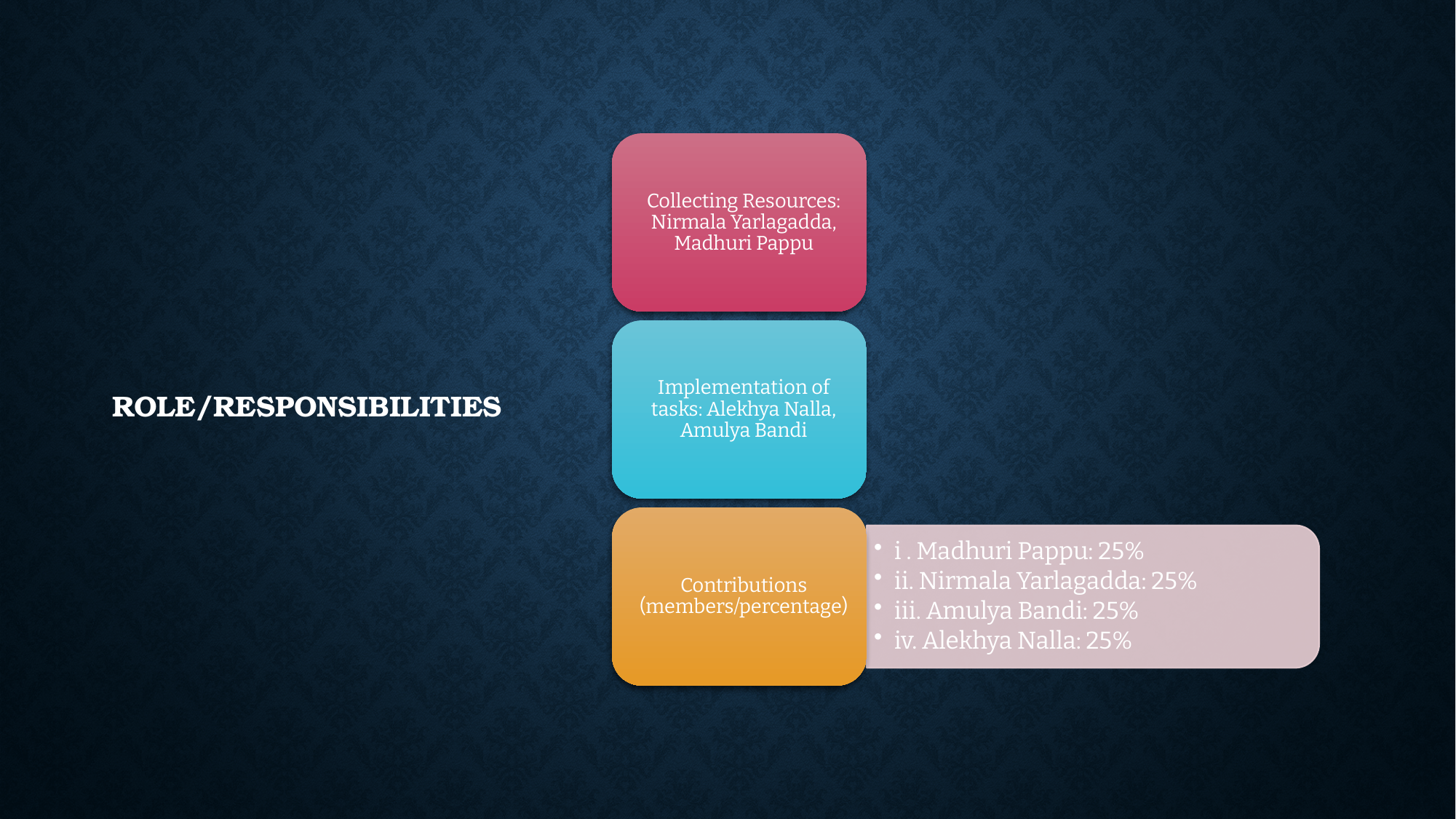

# Role/Responsibilities
Collecting Resources: Nirmala Yarlagadda, Madhuri Pappu
Implementation of tasks: Alekhya Nalla, Amulya Bandi
i . Madhuri Pappu: 25%
ii. Nirmala Yarlagadda: 25%
iii. Amulya Bandi: 25%
iv. Alekhya Nalla: 25%
Contributions (members/percentage)